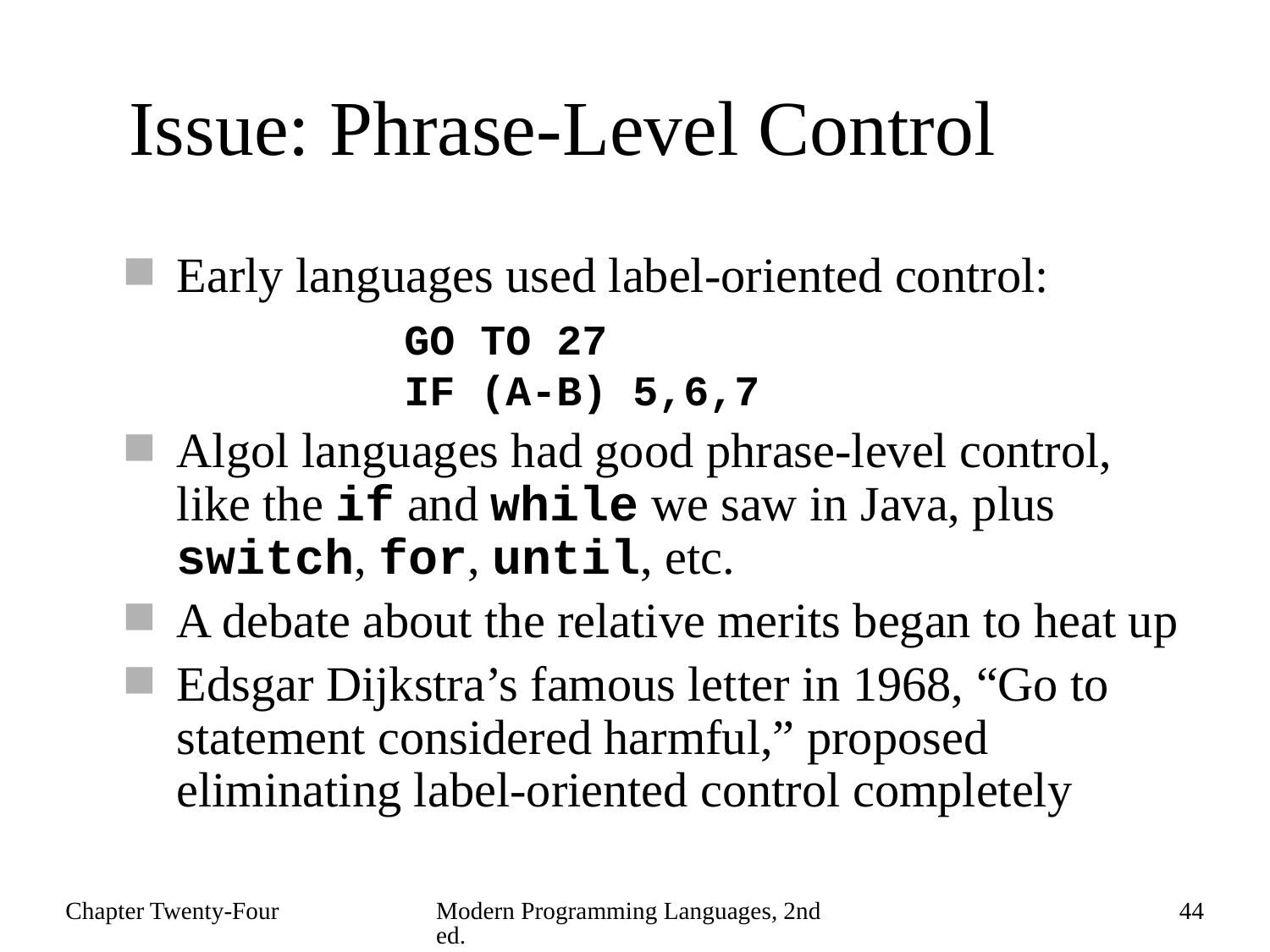

# Issue: Phrase-Level Control
Early languages used label-oriented control:
Algol languages had good phrase-level control, like the if and while we saw in Java, plus switch, for, until, etc.
A debate about the relative merits began to heat up
Edsgar Dijkstra’s famous letter in 1968, “Go to statement considered harmful,” proposed eliminating label-oriented control completely
GO TO 27
IF (A-B) 5,6,7
Chapter Twenty-Four
Modern Programming Languages, 2nd ed.
44